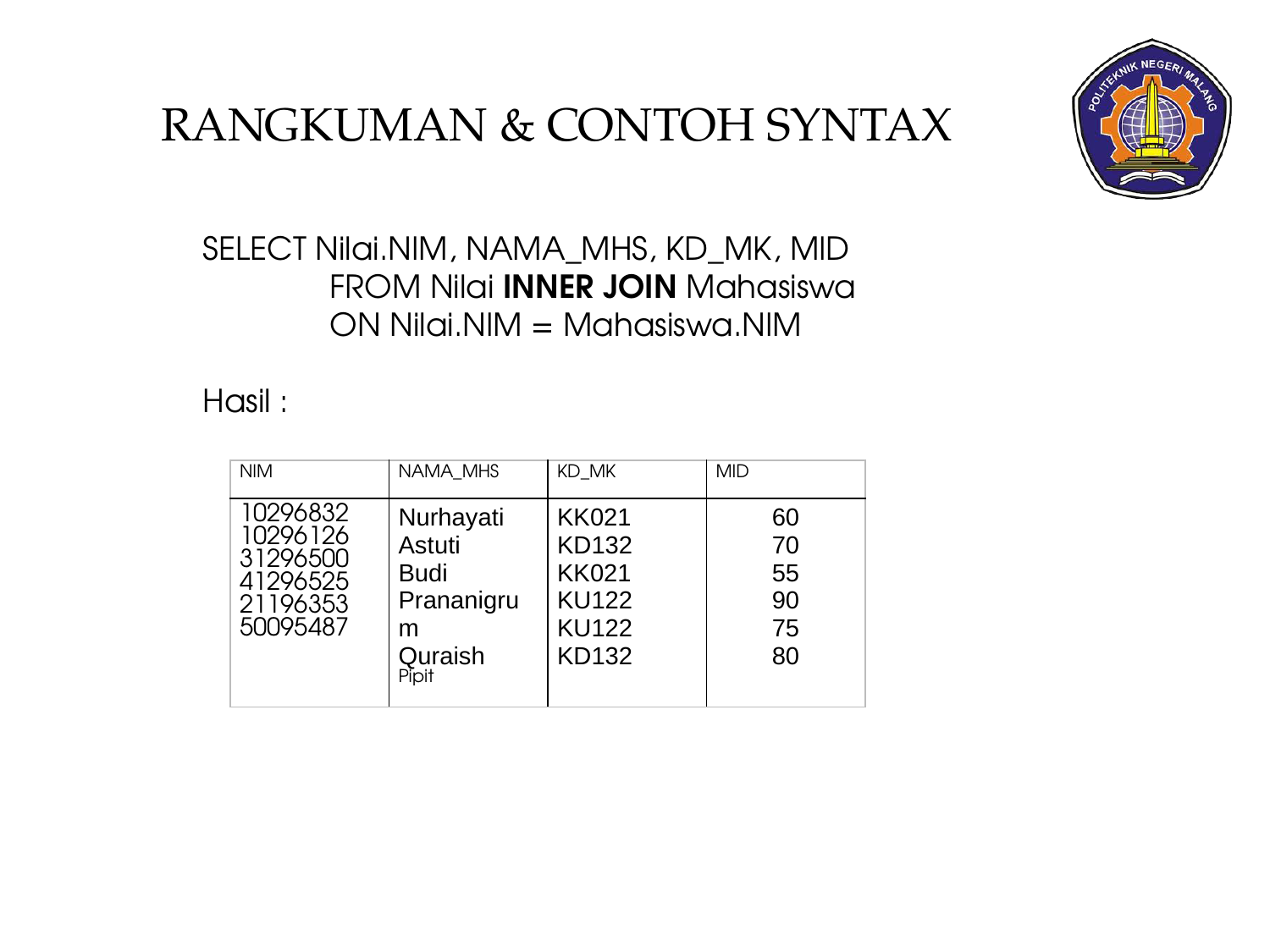

# Rangkuman & Contoh syntax
SELECT Nilai.NIM, NAMA_MHS, KD_MK, MID
	FROM Nilai INNER JOIN Mahasiswa
	ON Nilai.NIM = Mahasiswa.NIM

Hasil :

| NIM | NAMA\_MHS | KD\_MK | MID |
| --- | --- | --- | --- |
| 10296832 10296126 31296500 41296525 21196353 50095487 | Nurhayati Astuti Budi Prananigrum Quraish Pipit | KK021 KD132 KK021 KU122 KU122 KD132 | 60 70 55 90 75 80 |